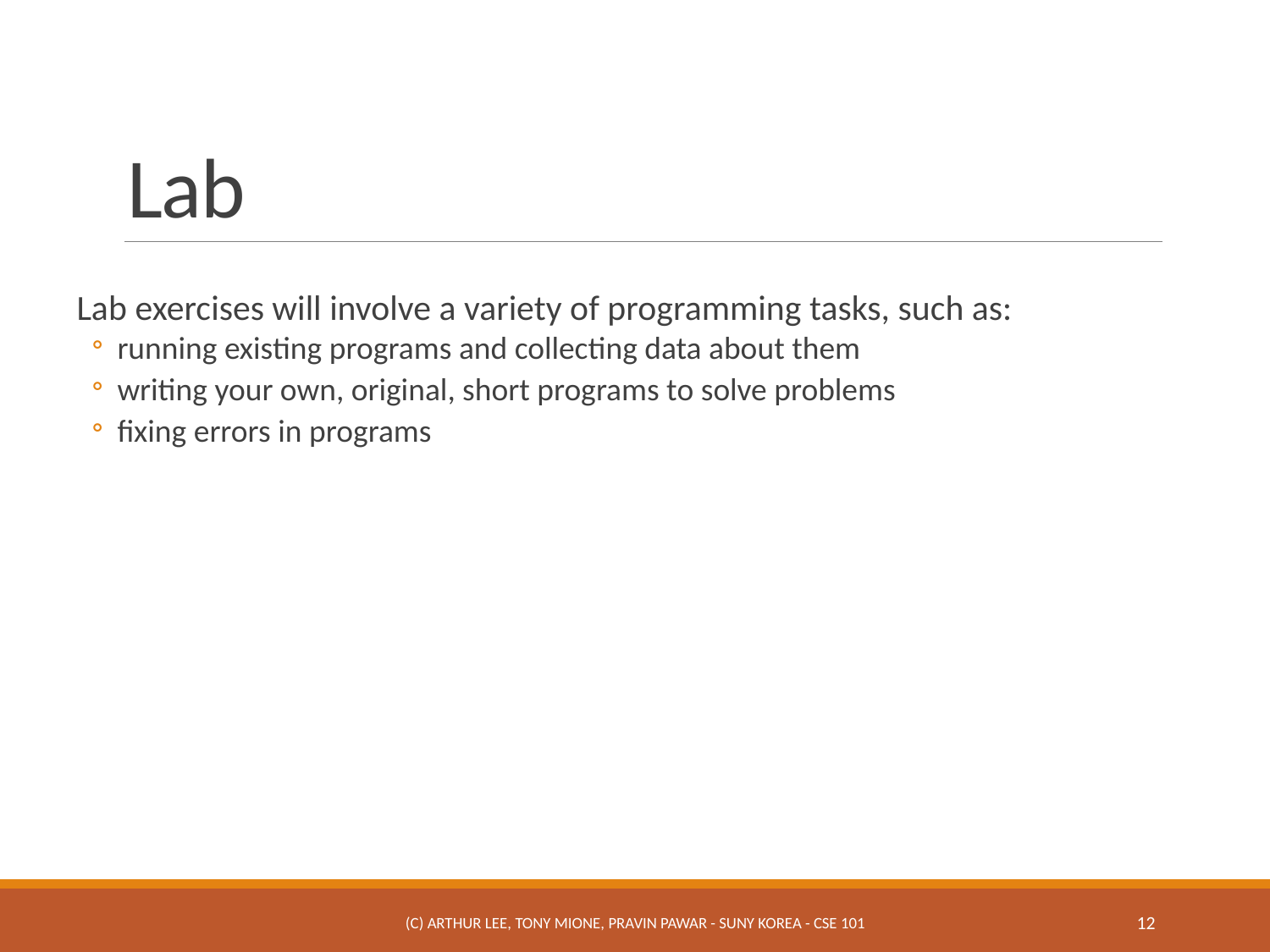

# Lab
Lab exercises will involve a variety of programming tasks, such as:
running existing programs and collecting data about them
writing your own, original, short programs to solve problems
fixing errors in programs
(c) Arthur Lee, Tony Mione, Pravin Pawar - SUNY Korea - CSE 101
12